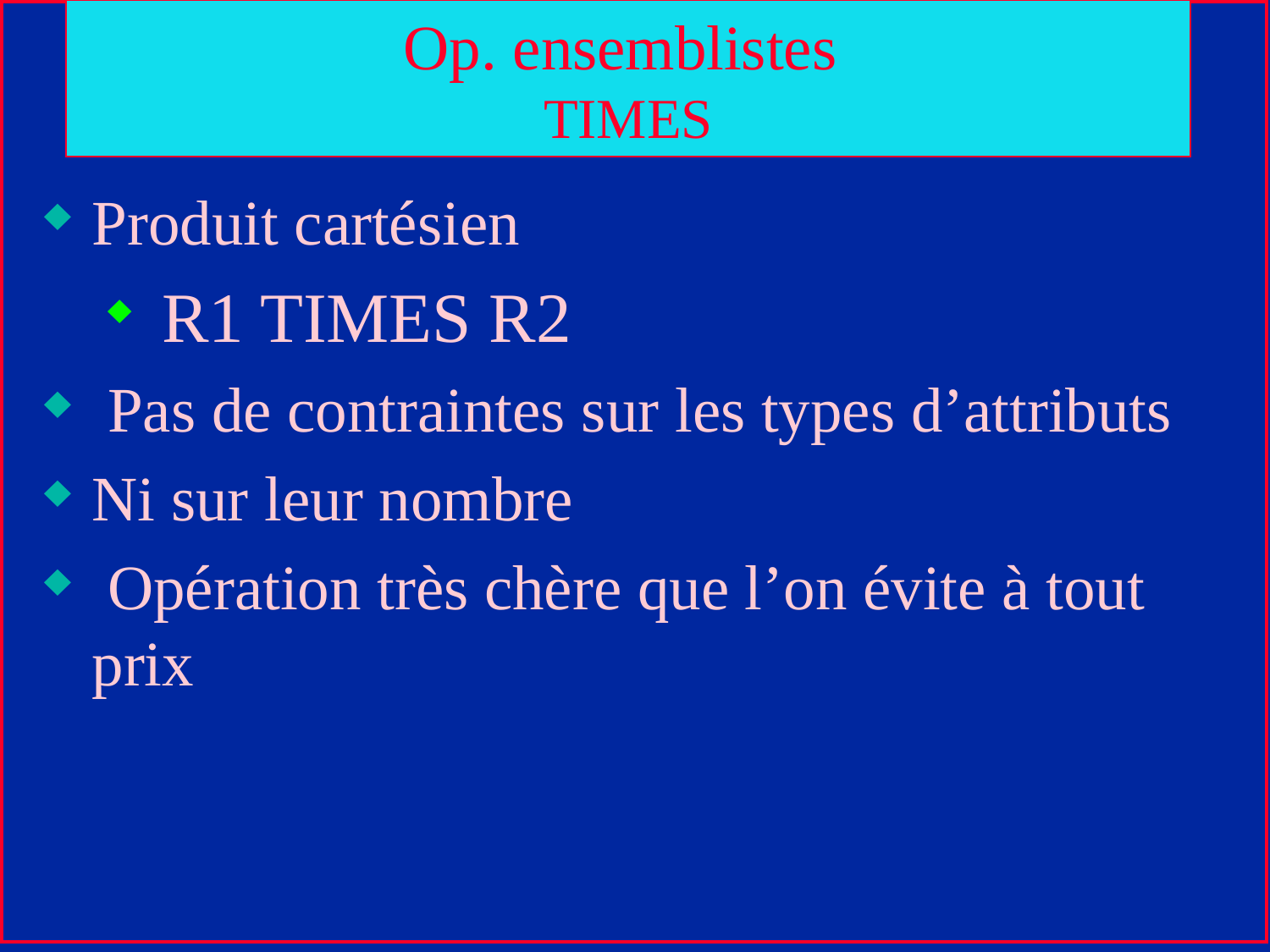

Op. ensemblistes
TIMES
Produit cartésien
 R1 TIMES R2
 Pas de contraintes sur les types d’attributs
Ni sur leur nombre
 Opération très chère que l’on évite à tout prix